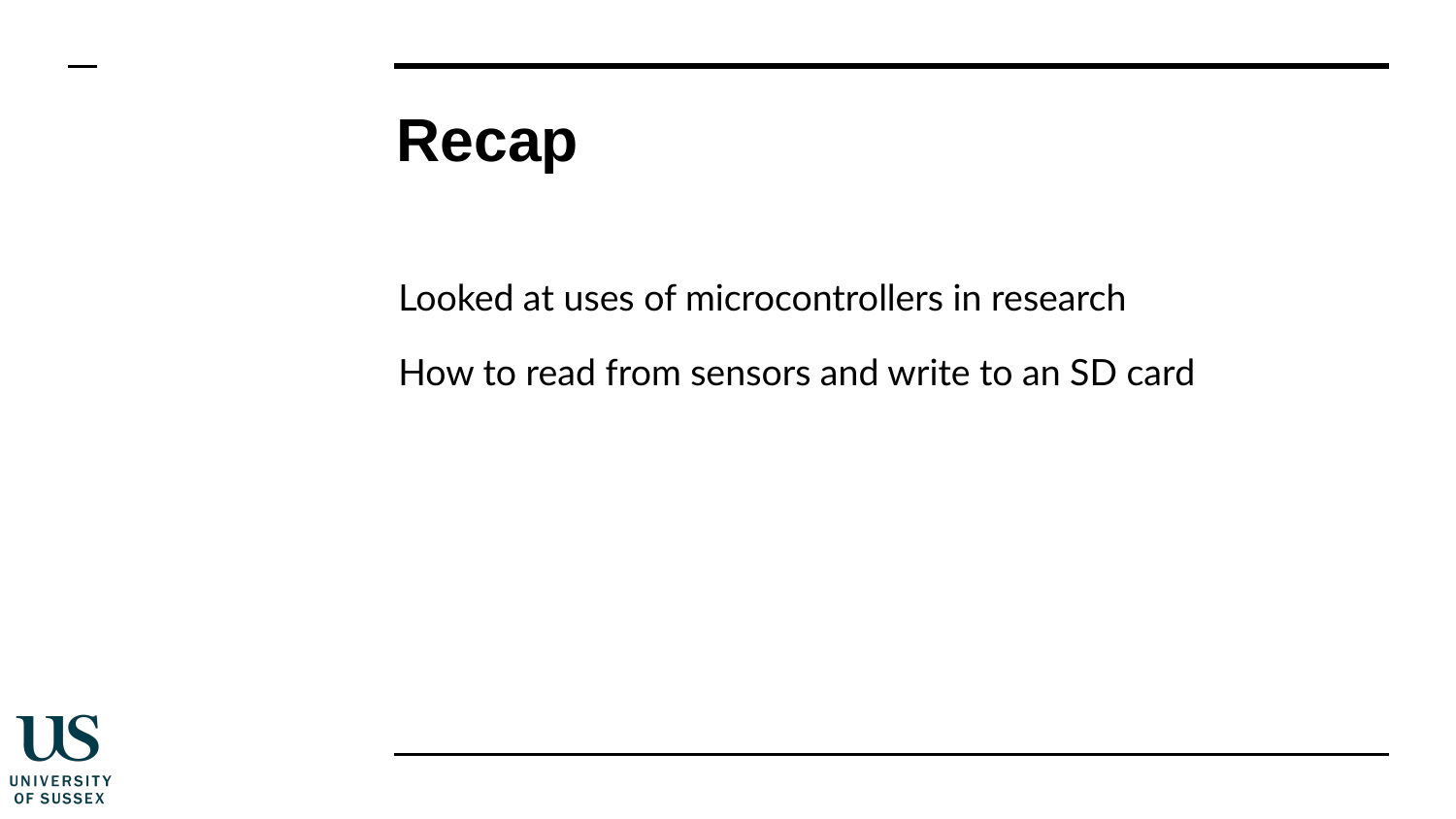

# Recap
Looked at uses of microcontrollers in research
How to read from sensors and write to an SD card